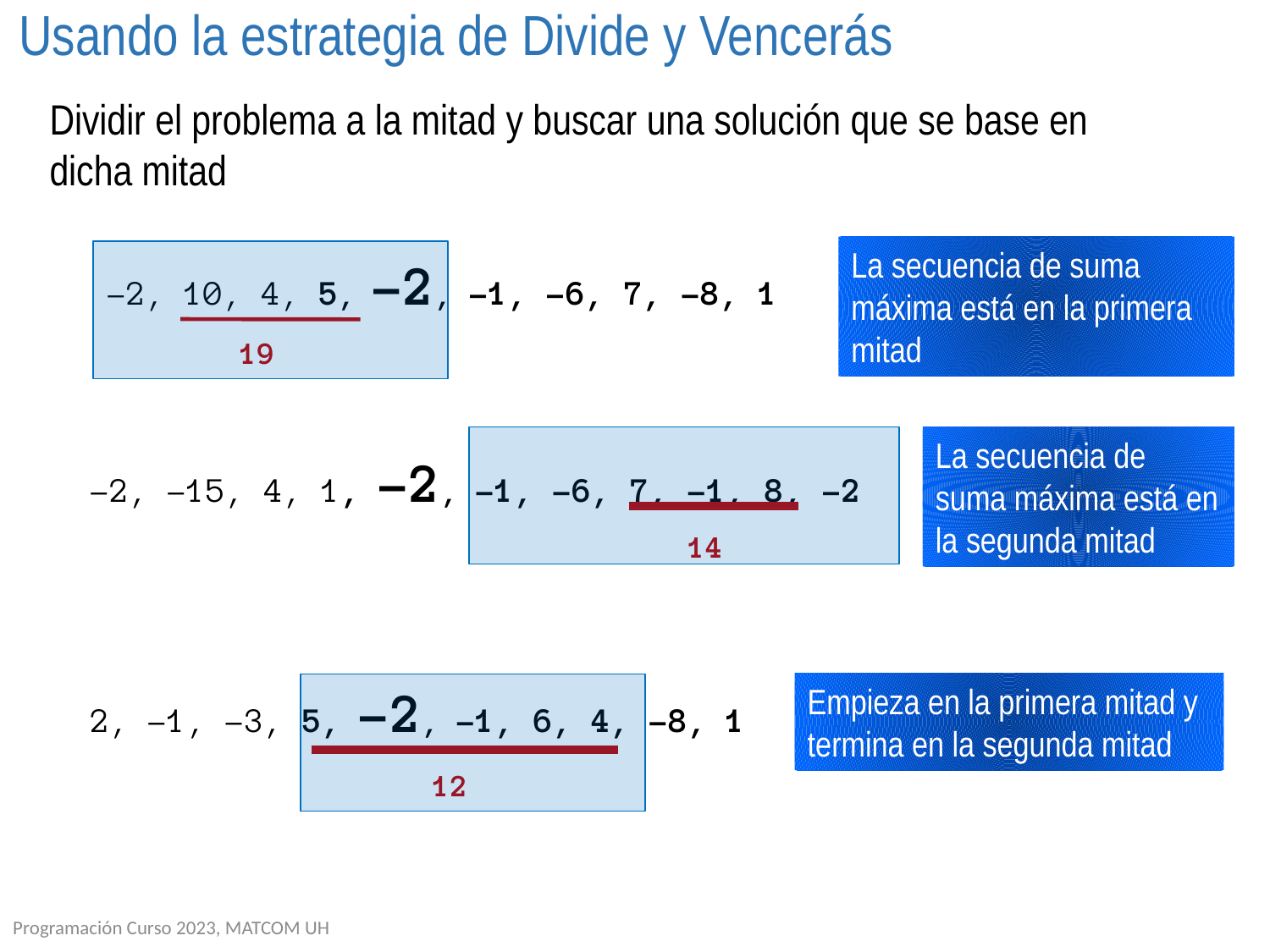

# Usando la estrategia de Divide y Vencerás
Dividir el problema a la mitad y buscar una solución que se base en dicha mitad
La secuencia de suma máxima está en la primera mitad

-2, 10, 4, 5, -2, -1, -6, 7, -8, 1
19

La secuencia de suma máxima está en la segunda mitad
-2, -15, 4, 1, -2, -1, -6, 7, -1, 8, -2
14
2, -1, -3, 5, -2, -1, 6, 4, -8, 1
Empieza en la primera mitad y termina en la segunda mitad

12
Programación Curso 2023, MATCOM UH
5